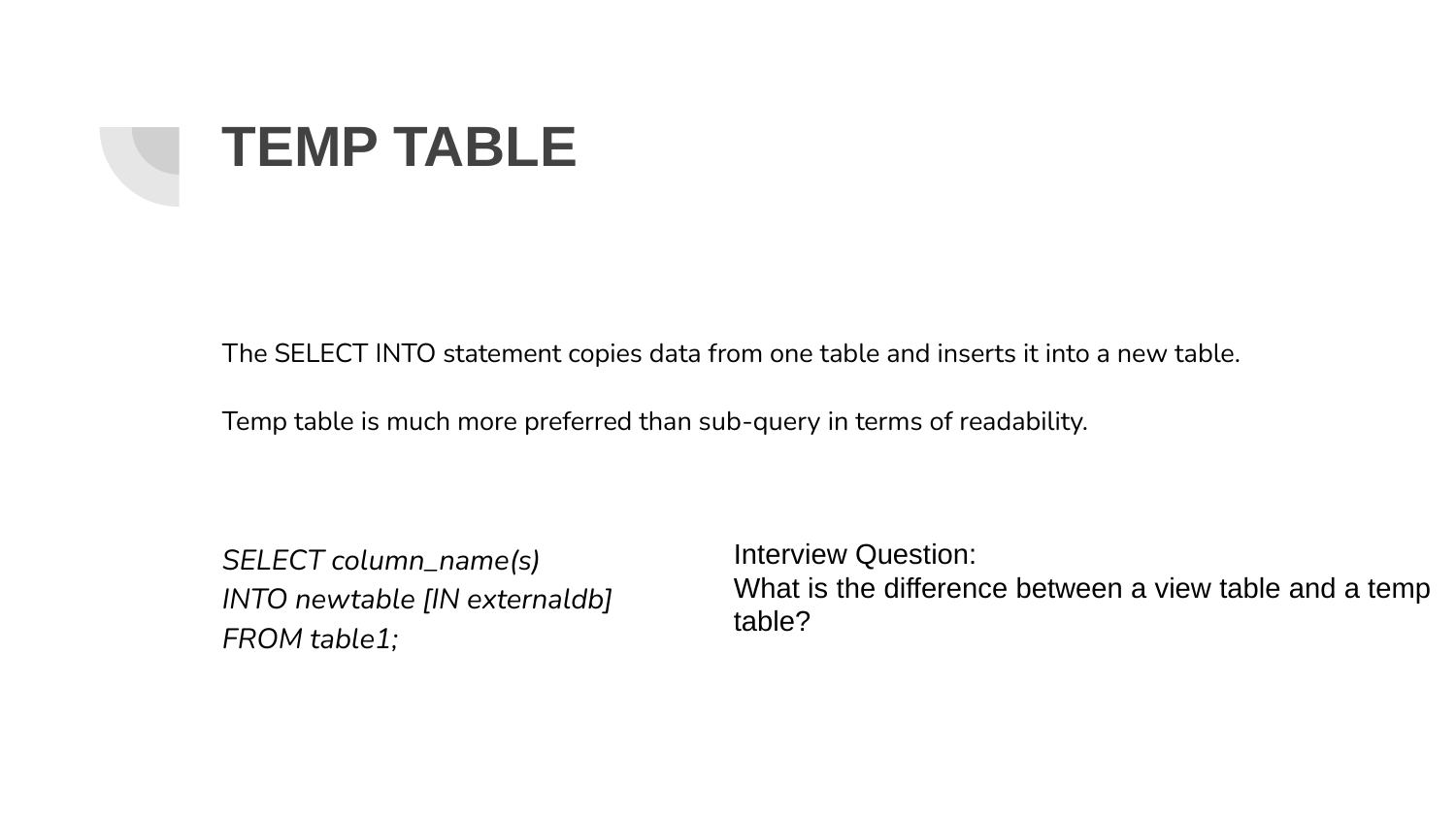

# TEMP TABLE
The SELECT INTO statement copies data from one table and inserts it into a new table.
Temp table is much more preferred than sub-query in terms of readability.

SELECT column_name(s)
INTO newtable [IN externaldb]
FROM table1;
Interview Question:
What is the difference between a view table and a temp table?